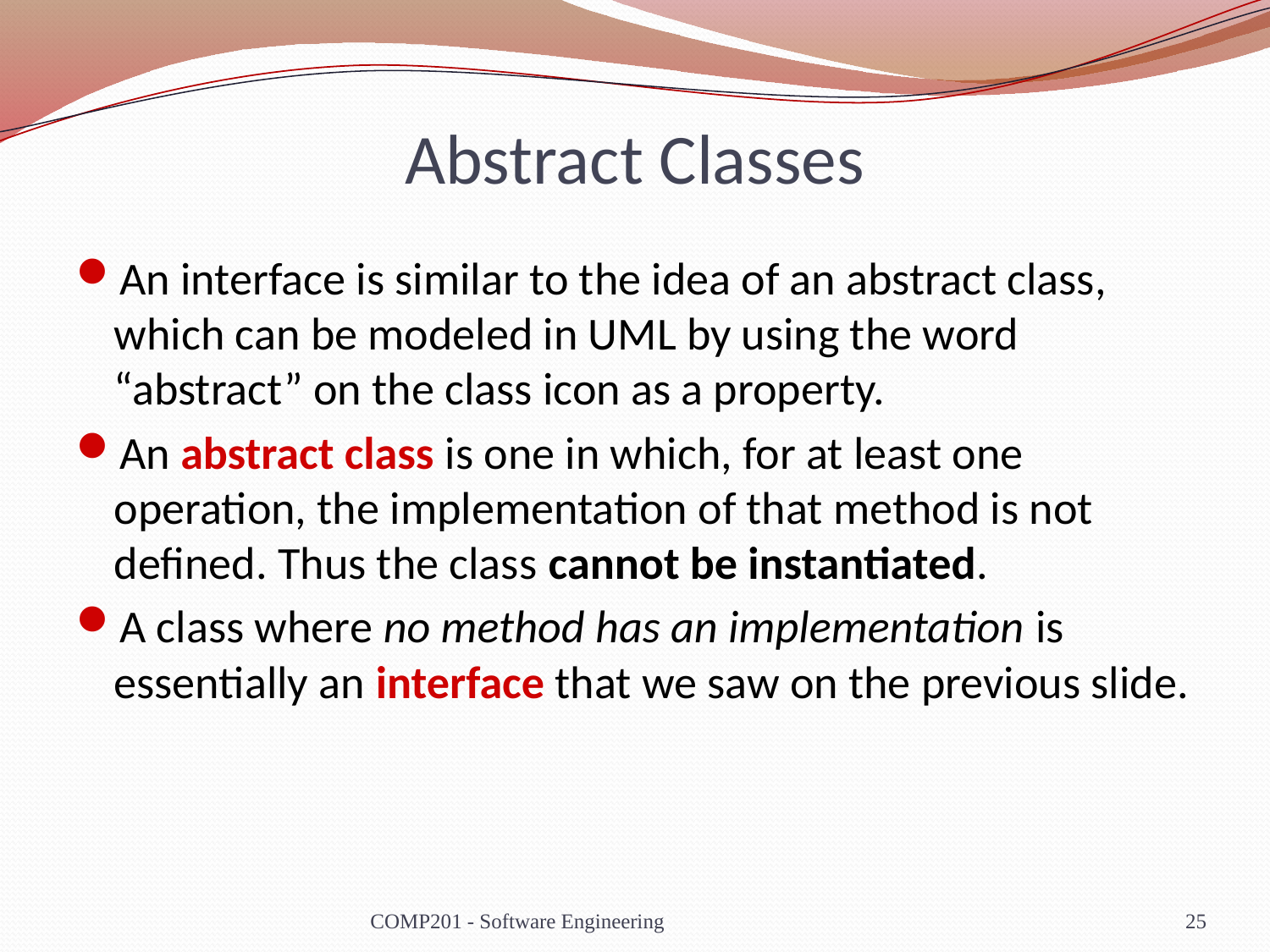

# Abstract Classes
An interface is similar to the idea of an abstract class, which can be modeled in UML by using the word “abstract” on the class icon as a property.
An abstract class is one in which, for at least one operation, the implementation of that method is not defined. Thus the class cannot be instantiated.
A class where no method has an implementation is essentially an interface that we saw on the previous slide.
COMP201 - Software Engineering
25